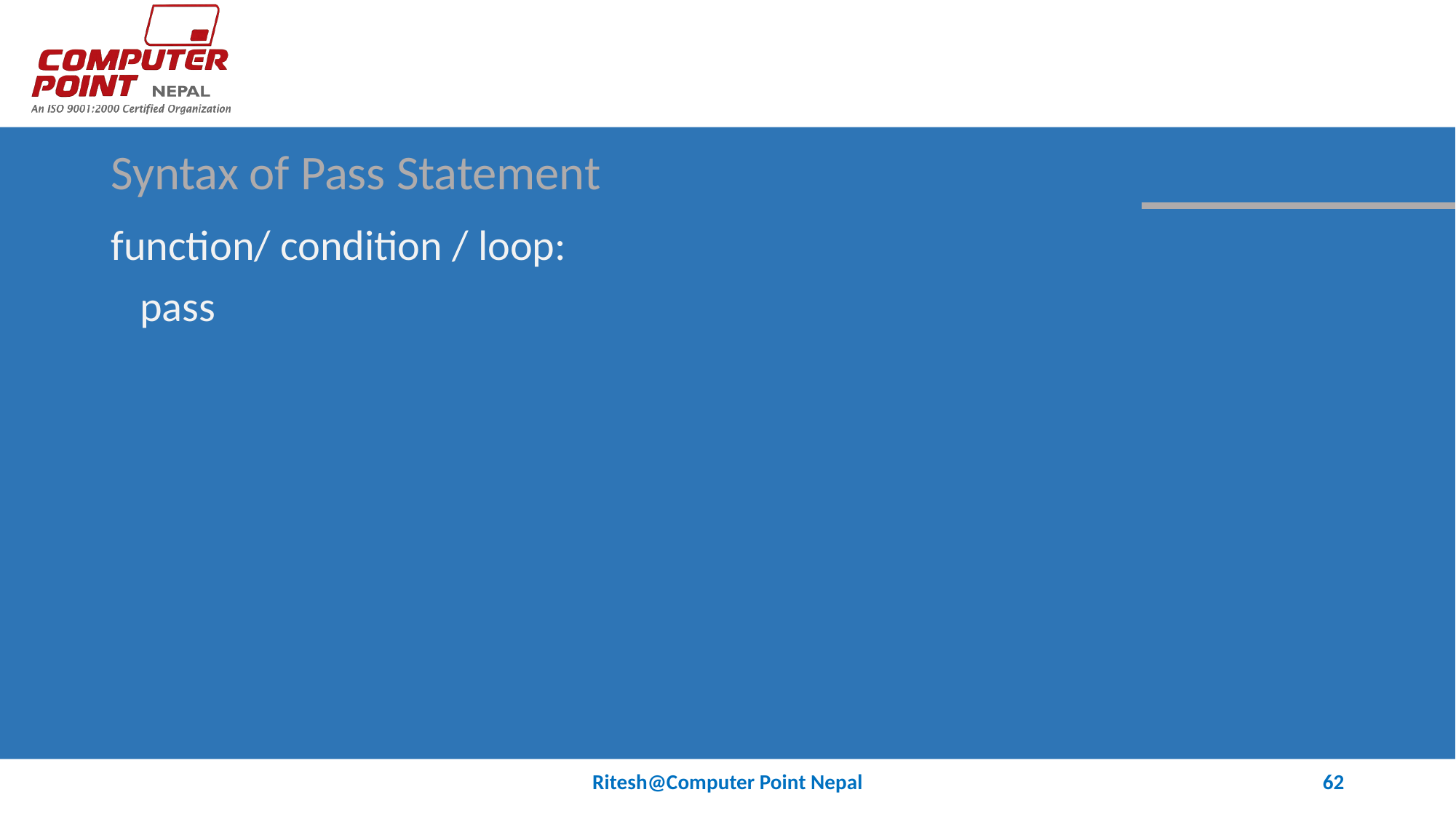

# Syntax of Pass Statement
function/ condition / loop:
   pass

Ritesh@Computer Point Nepal

62